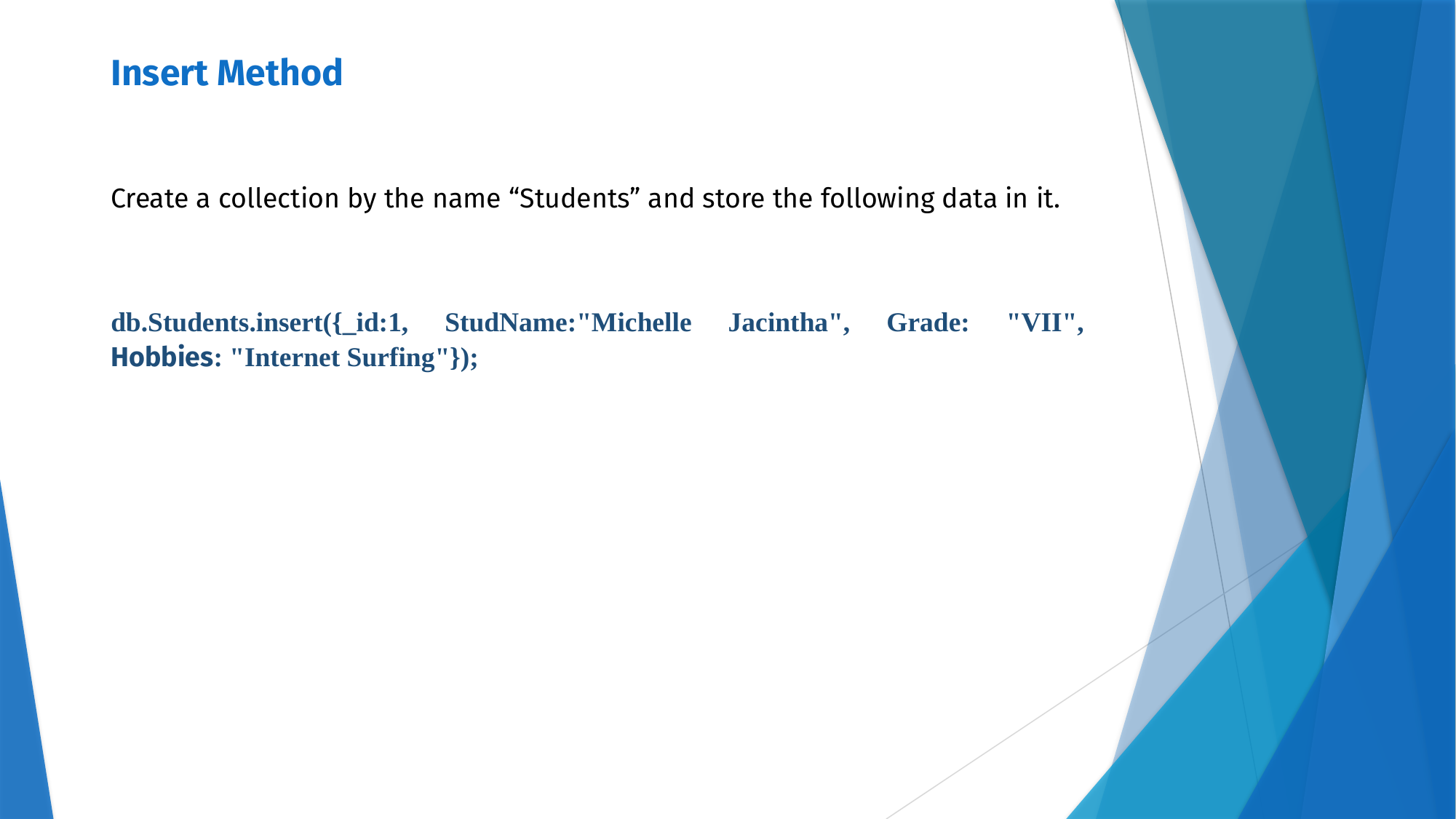

# Insert Method
Create a collection by the name “Students” and store the following data in it.

db.Students.insert({_id:1, StudName:"Michelle Jacintha", Grade: "VII", Hobbies: "Internet Surfing"});